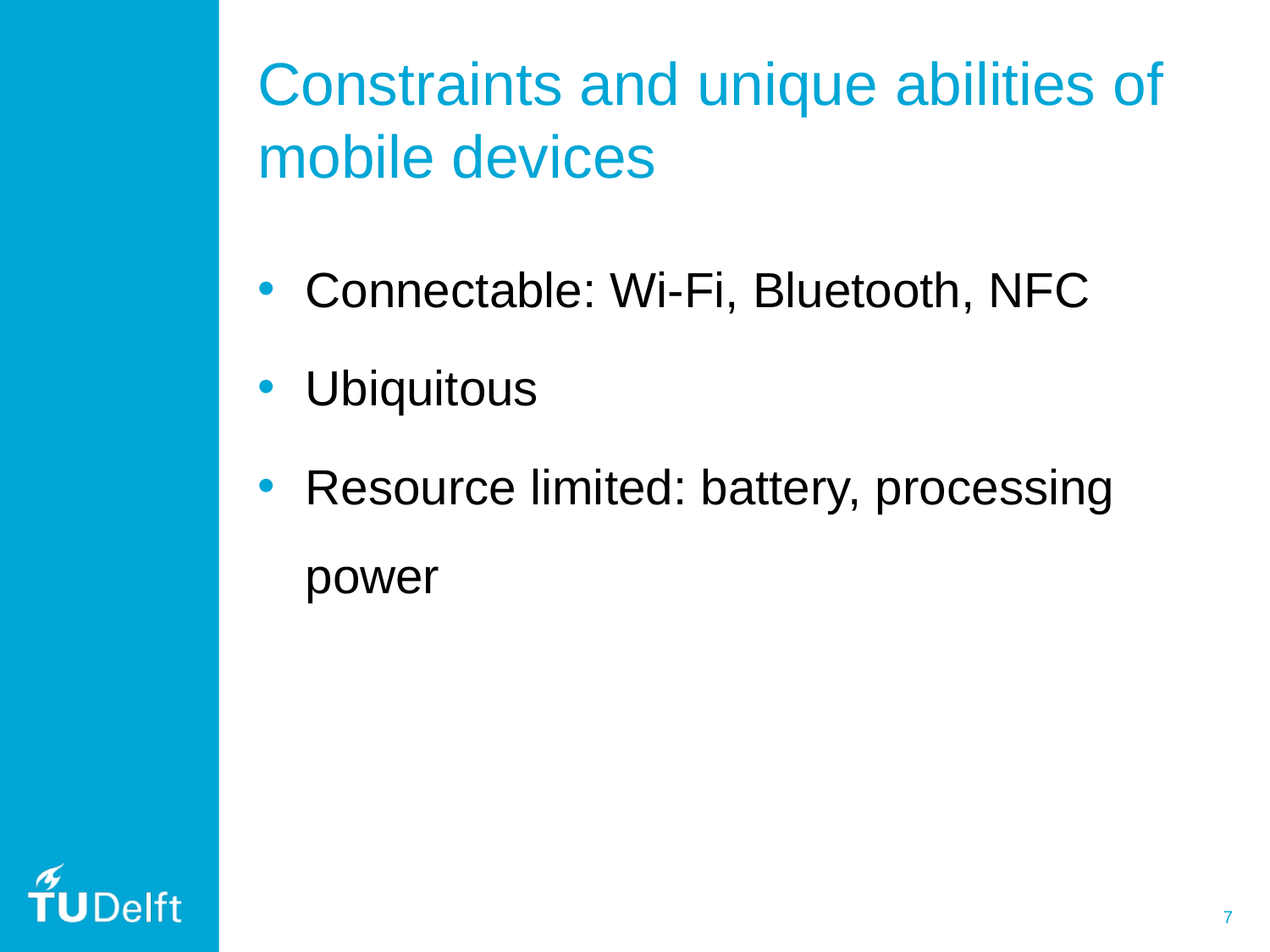

# Constraints and unique abilities of mobile devices
Connectable: Wi-Fi, Bluetooth, NFC
Ubiquitous
Resource limited: battery, processing power